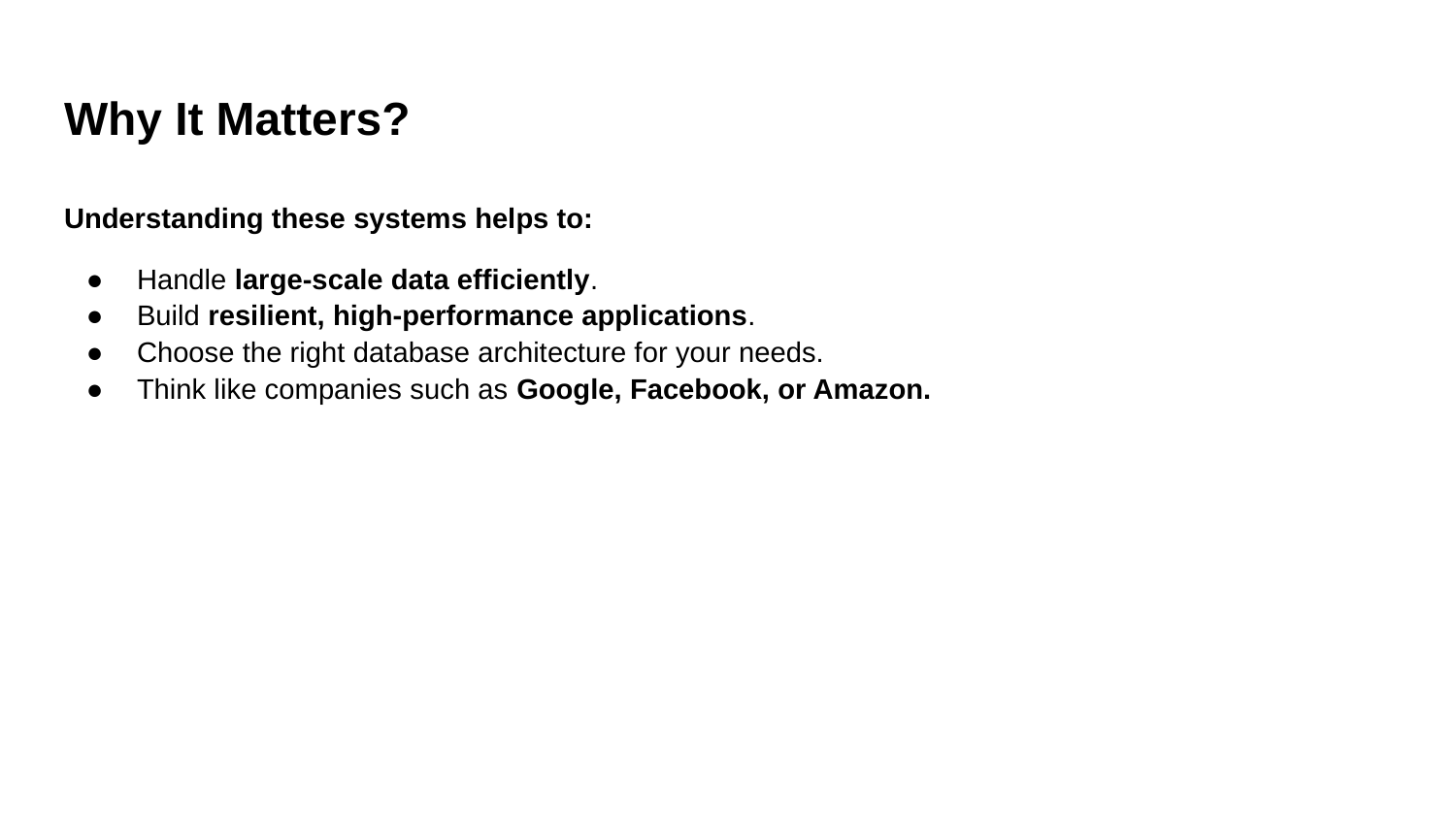

# Why It Matters?

Understanding these systems helps to:
Handle large-scale data efficiently.
Build resilient, high-performance applications.
Choose the right database architecture for your needs.
Think like companies such as Google, Facebook, or Amazon.